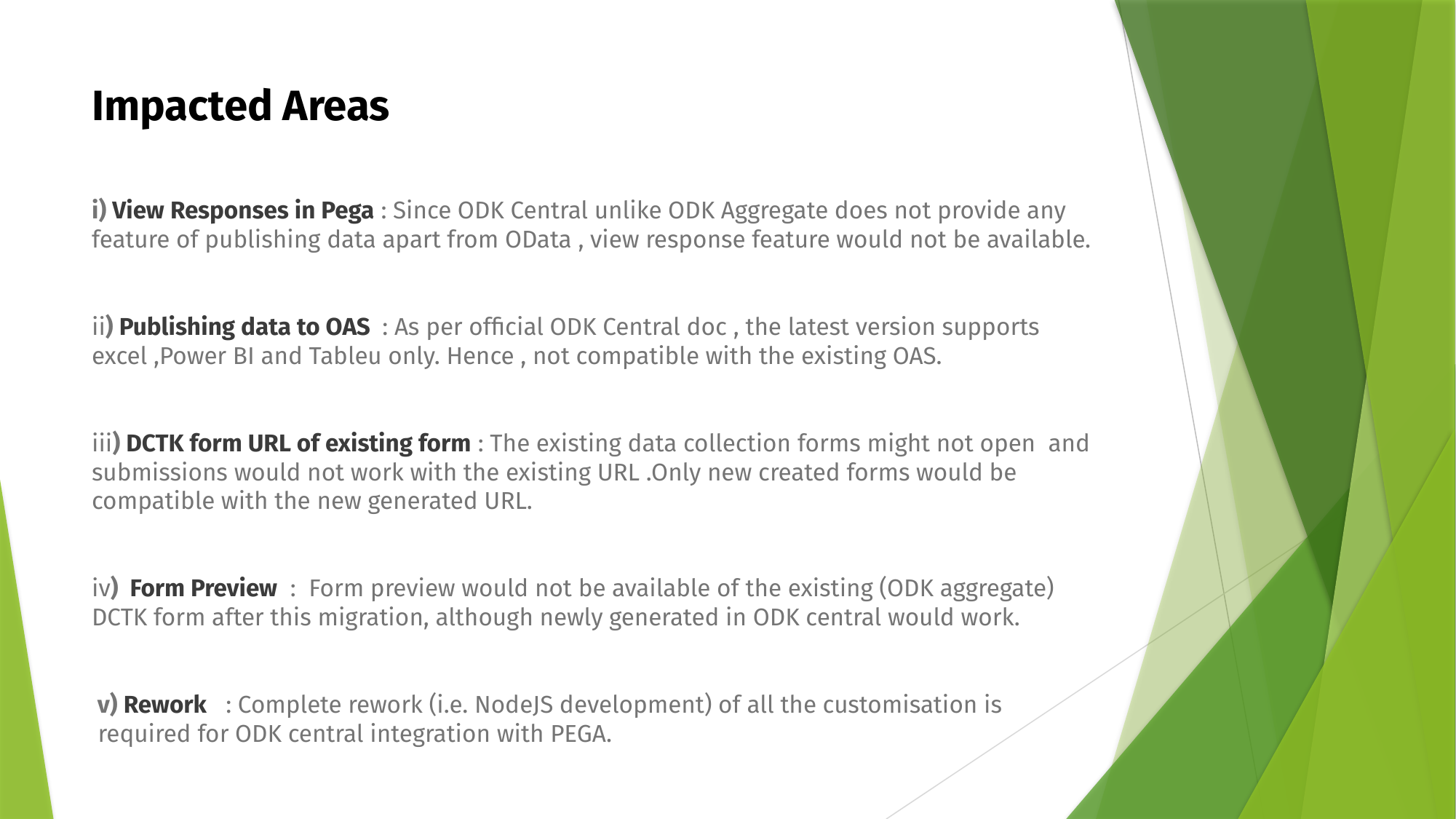

# Impacted Areas i) View Responses in Pega : Since ODK Central unlike ODK Aggregate does not provide any feature of publishing data apart from OData , view response feature would not be available.   ii) Publishing data to OAS  : As per official ODK Central doc , the latest version supports        excel ,Power BI and Tableu only. Hence , not compatible with the existing OAS.   iii) DCTK form URL of existing form : The existing data collection forms might not open  and submissions would not work with the existing URL .Only new created forms would be compatible with the new generated URL.   iv)  Form Preview  :  Form preview would not be available of the existing (ODK aggregate) DCTK form after this migration, although newly generated in ODK central would work.   v) Rework   : Complete rework (i.e. NodeJS development) of all the customisation is required for ODK central integration with PEGA.